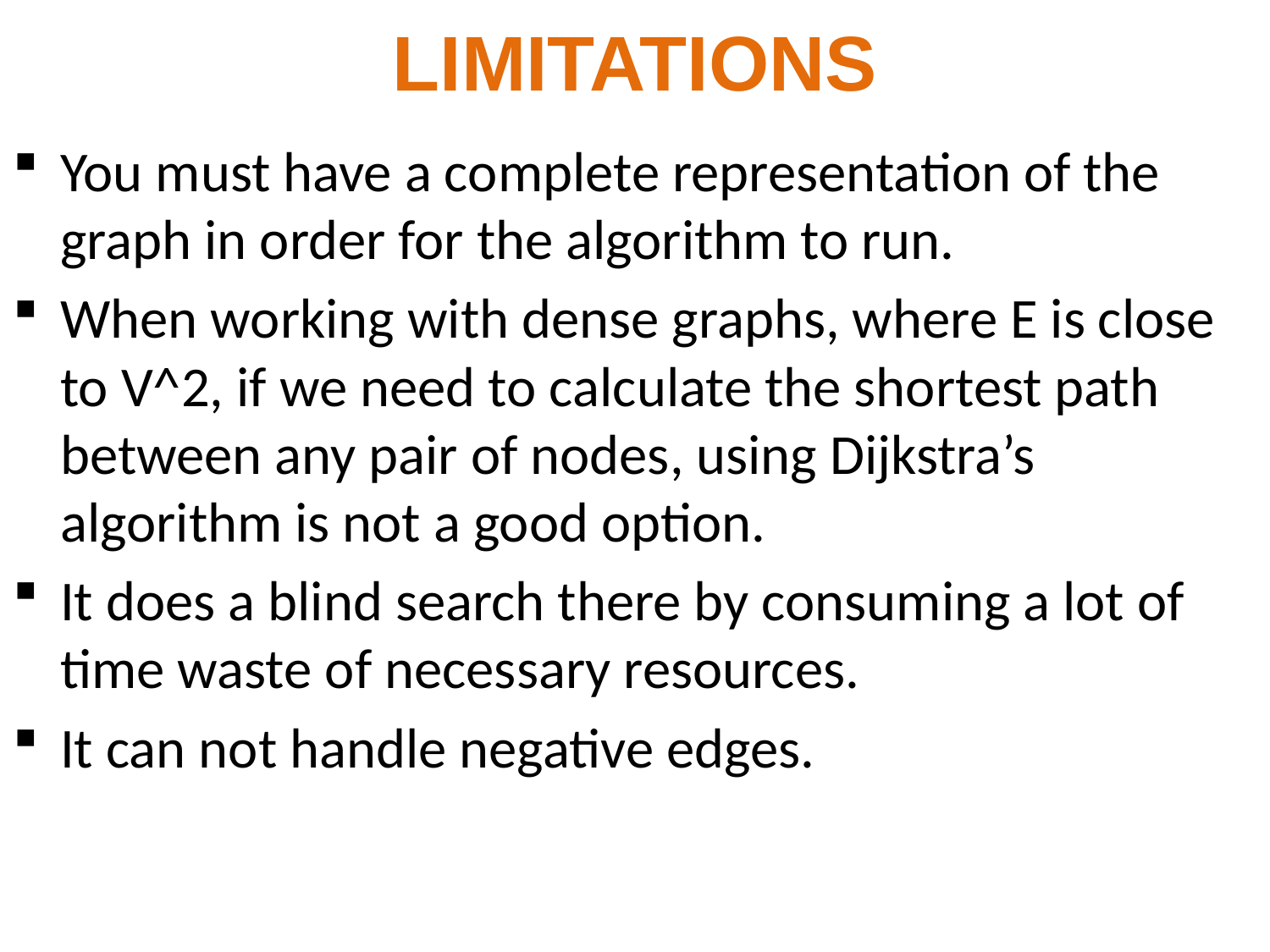

# LIMITATIONS
You must have a complete representation of the graph in order for the algorithm to run.
When working with dense graphs, where E is close to V^2, if we need to calculate the shortest path between any pair of nodes, using Dijkstra’s algorithm is not a good option.
It does a blind search there by consuming a lot of time waste of necessary resources.
It can not handle negative edges.